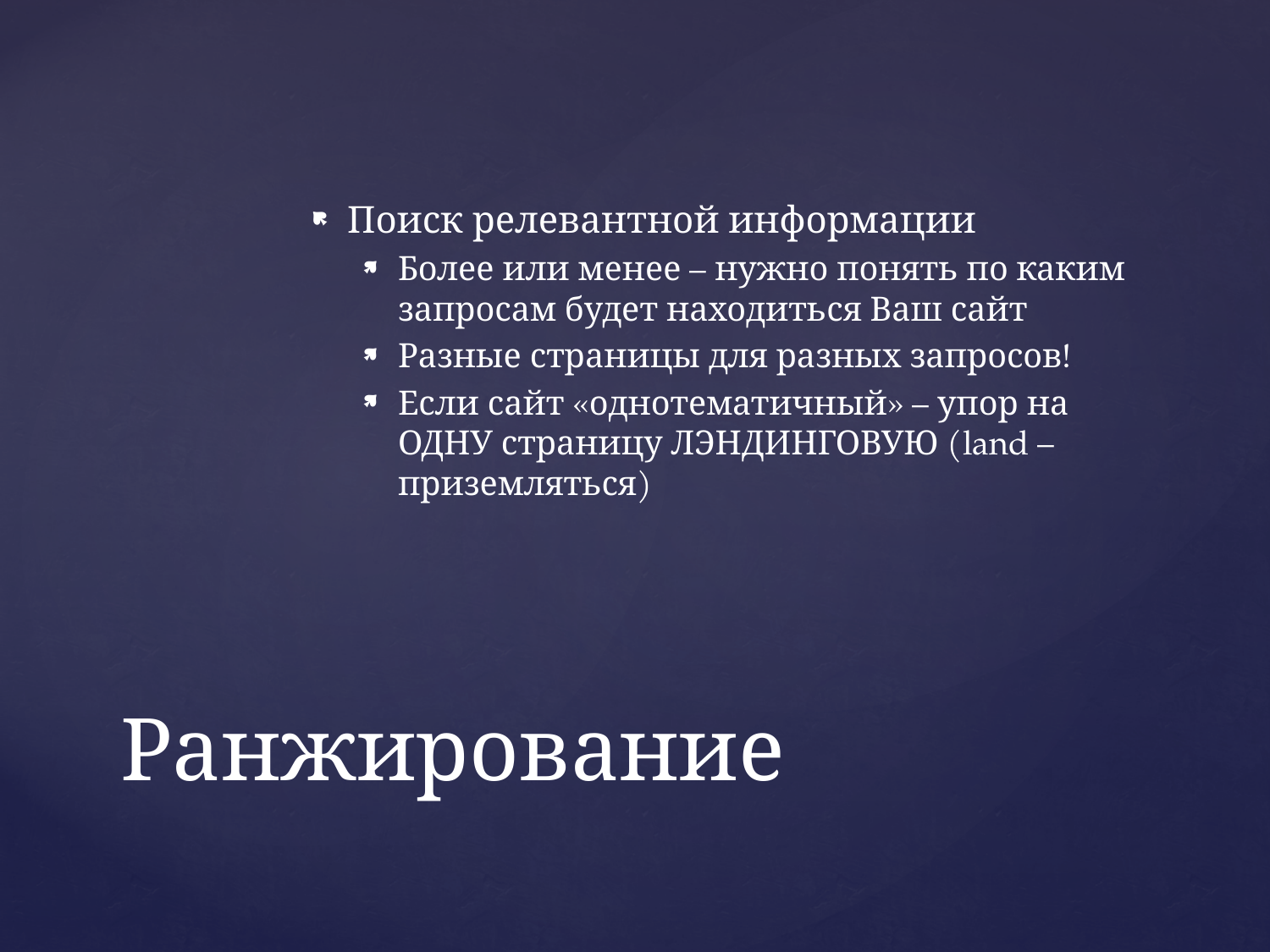

Поиск релевантной информации
Более или менее – нужно понять по каким запросам будет находиться Ваш сайт
Разные страницы для разных запросов!
Если сайт «однотематичный» – упор на ОДНУ страницу ЛЭНДИНГОВУЮ (land – приземляться)
# Ранжирование